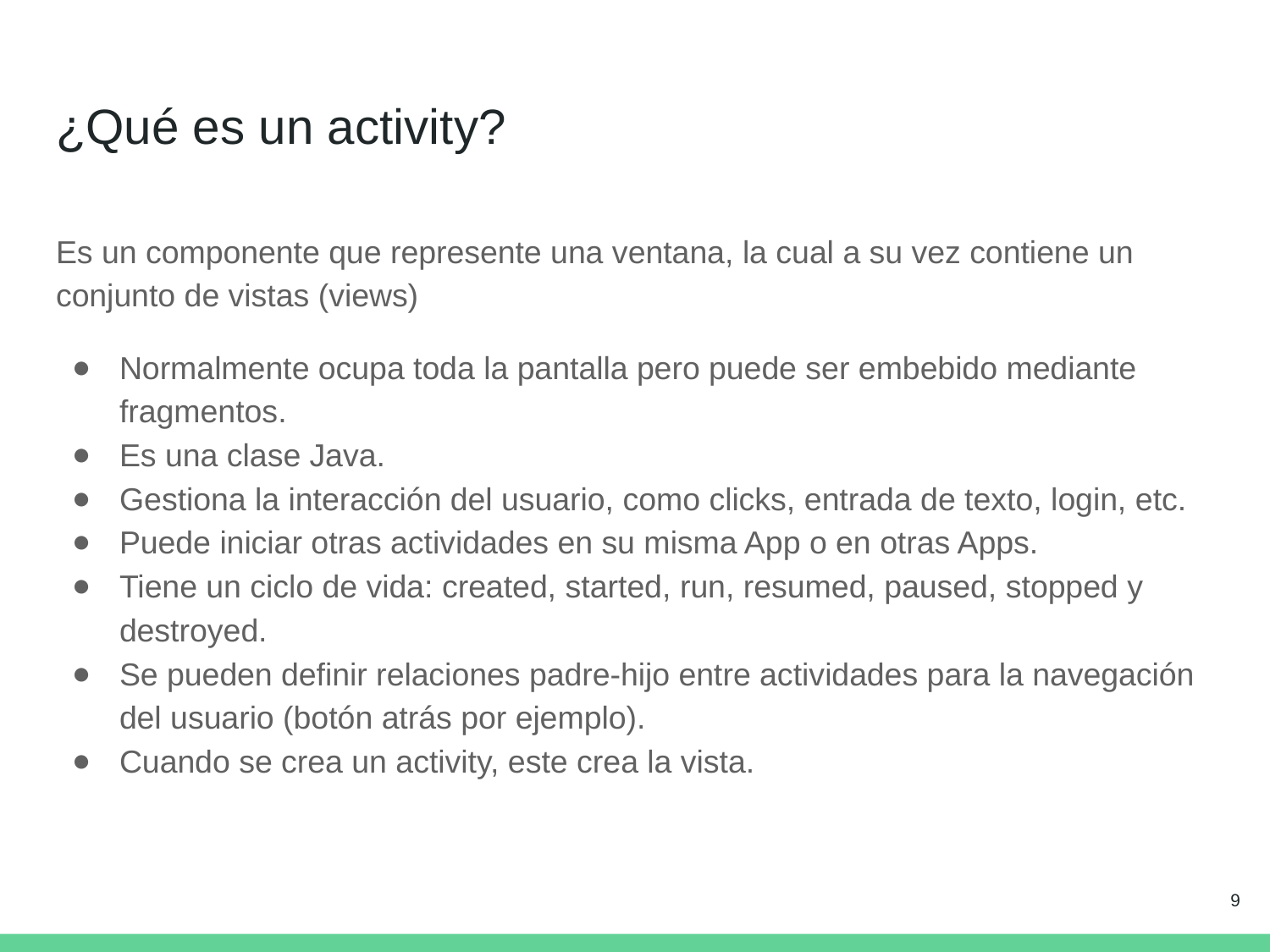

# ¿Qué es un activity?
Es un componente que represente una ventana, la cual a su vez contiene un conjunto de vistas (views)
Normalmente ocupa toda la pantalla pero puede ser embebido mediante fragmentos.
Es una clase Java.
Gestiona la interacción del usuario, como clicks, entrada de texto, login, etc.
Puede iniciar otras actividades en su misma App o en otras Apps.
Tiene un ciclo de vida: created, started, run, resumed, paused, stopped y destroyed.
Se pueden definir relaciones padre-hijo entre actividades para la navegación del usuario (botón atrás por ejemplo).
Cuando se crea un activity, este crea la vista.
9